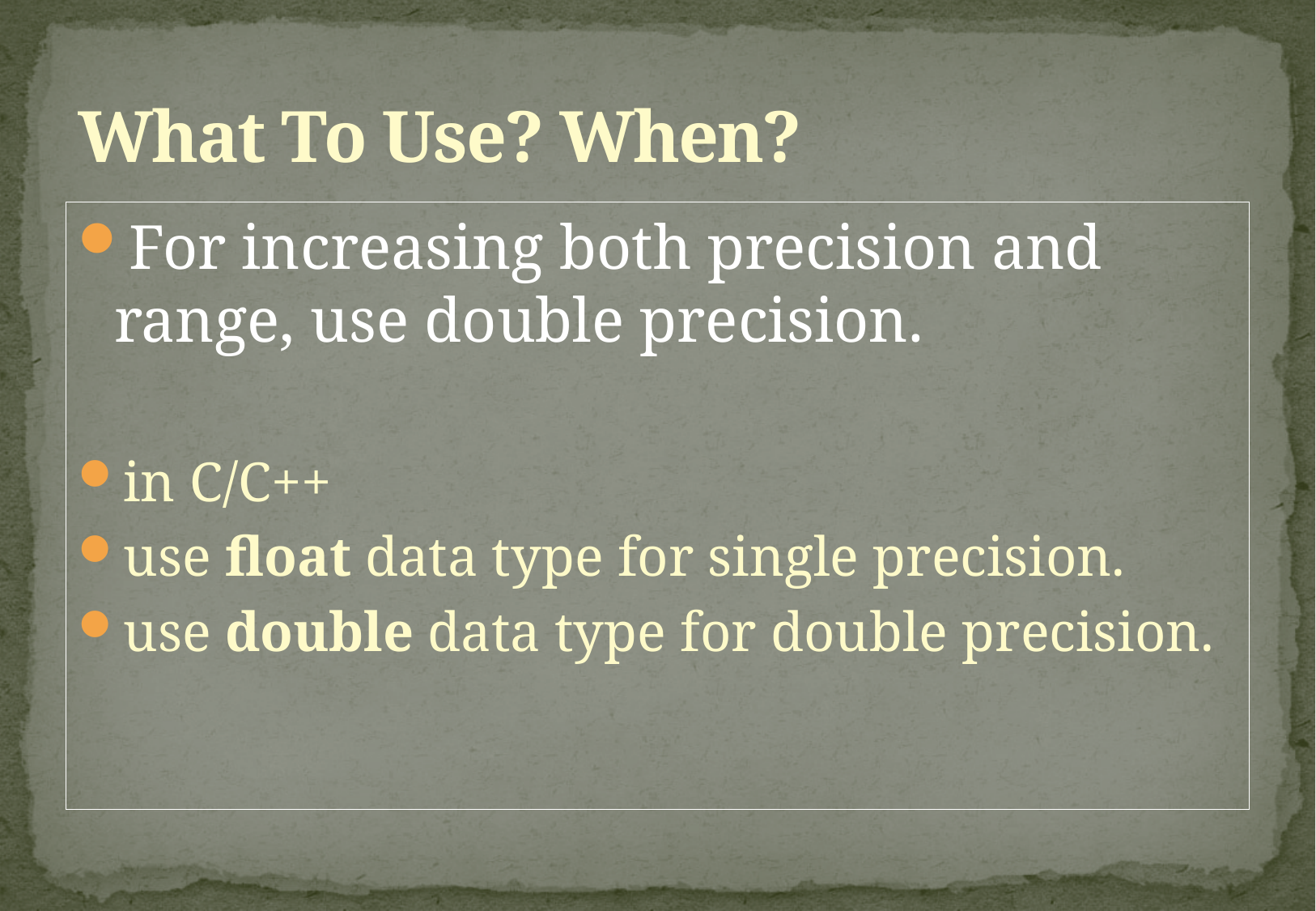

# What To Use? When?
For increasing both precision and range, use double precision.

in C/C++
use float data type for single precision.
use double data type for double precision.